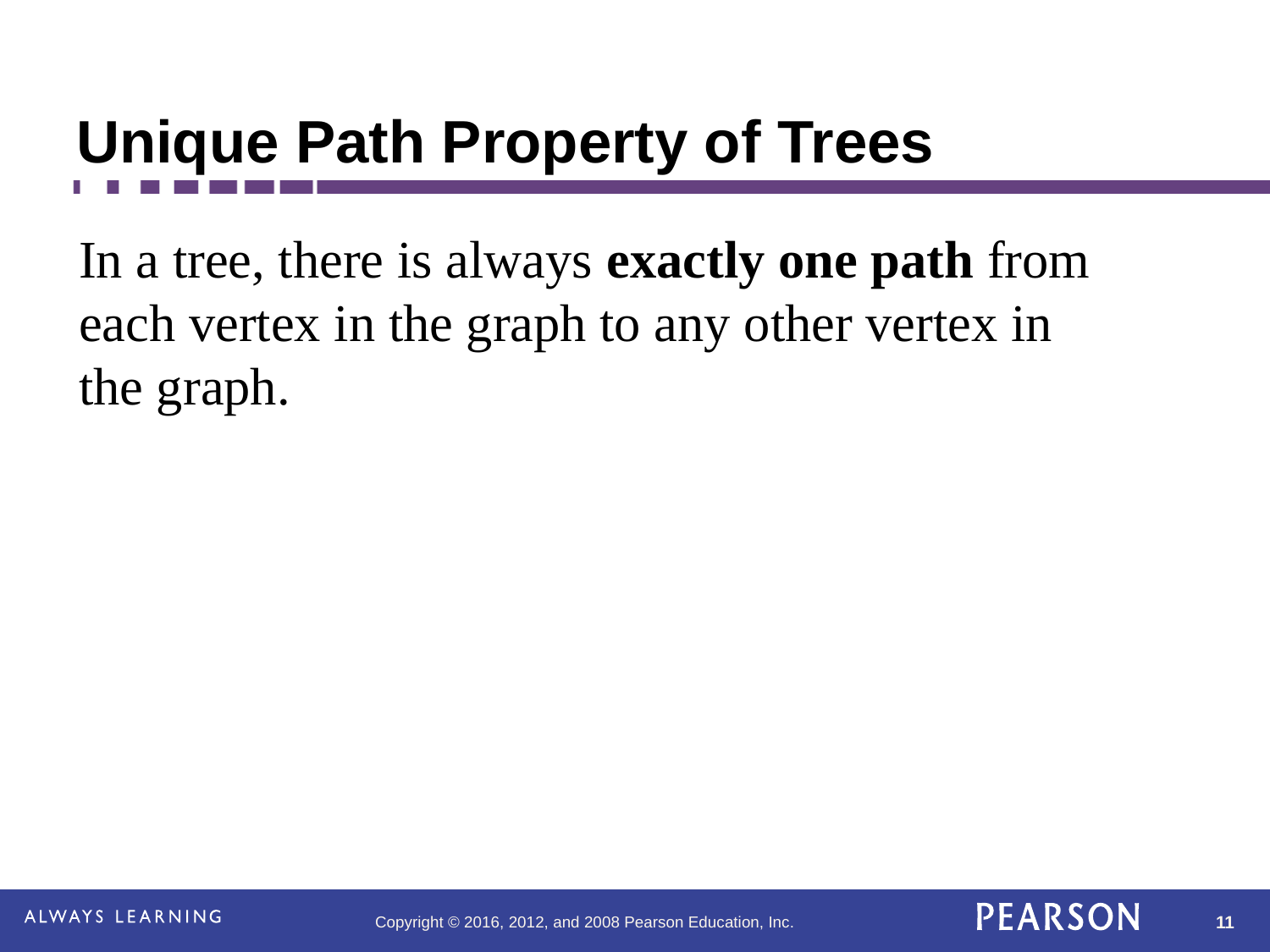

# Unique Path Property of Trees
In a tree, there is always exactly one path from each vertex in the graph to any other vertex in the graph.